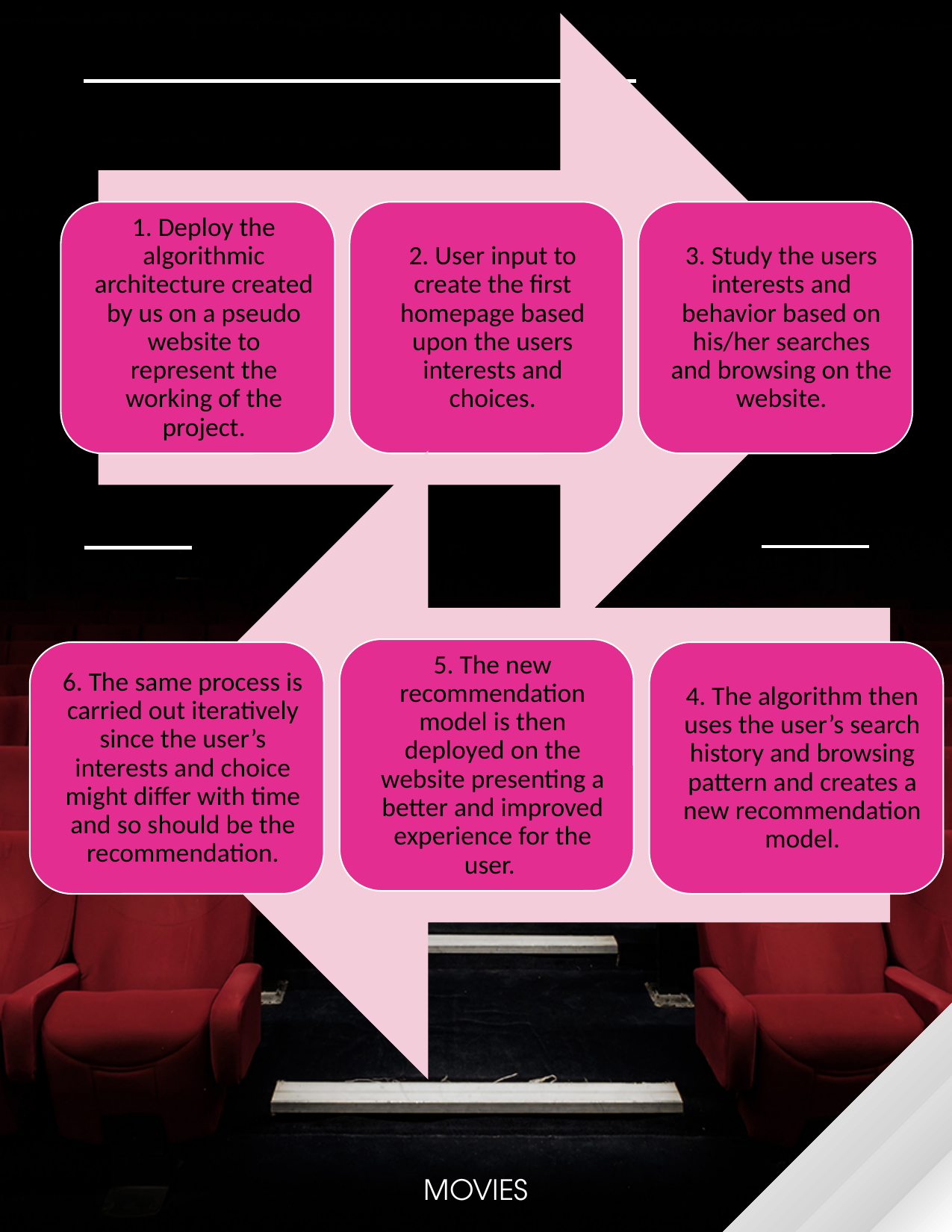

1. Deploy the algorithmic architecture created by us on a pseudo website to represent the working of the project.
2. User input to create the first homepage based upon the users interests and choices.
3. Study the users interests and behavior based on his/her searches and browsing on the website.
JANUARY[YEAR[
Lorem ipsum dolor sit amet, consectetur adipiscing elit, sed do eiusmod Lorem ipsum dolor sit amet, consectetur adipiscing elit.

FEATURE

Lorem ipsum dolor sit amet, consectetur adipiscing elit, sed do eiusmod Lorem ipsum dolor sit amet, consectetur adipiscing elit.

4. The algorithm then uses the user’s search history and browsing pattern and creates a new recommendation model.
5. The new recommendation model is then deployed on the website presenting a better and improved experience for the user.
6. The same process is carried out iteratively since the user’s interests and choice might differ with time and so should be the recommendation.
FEATURE
MOVIES